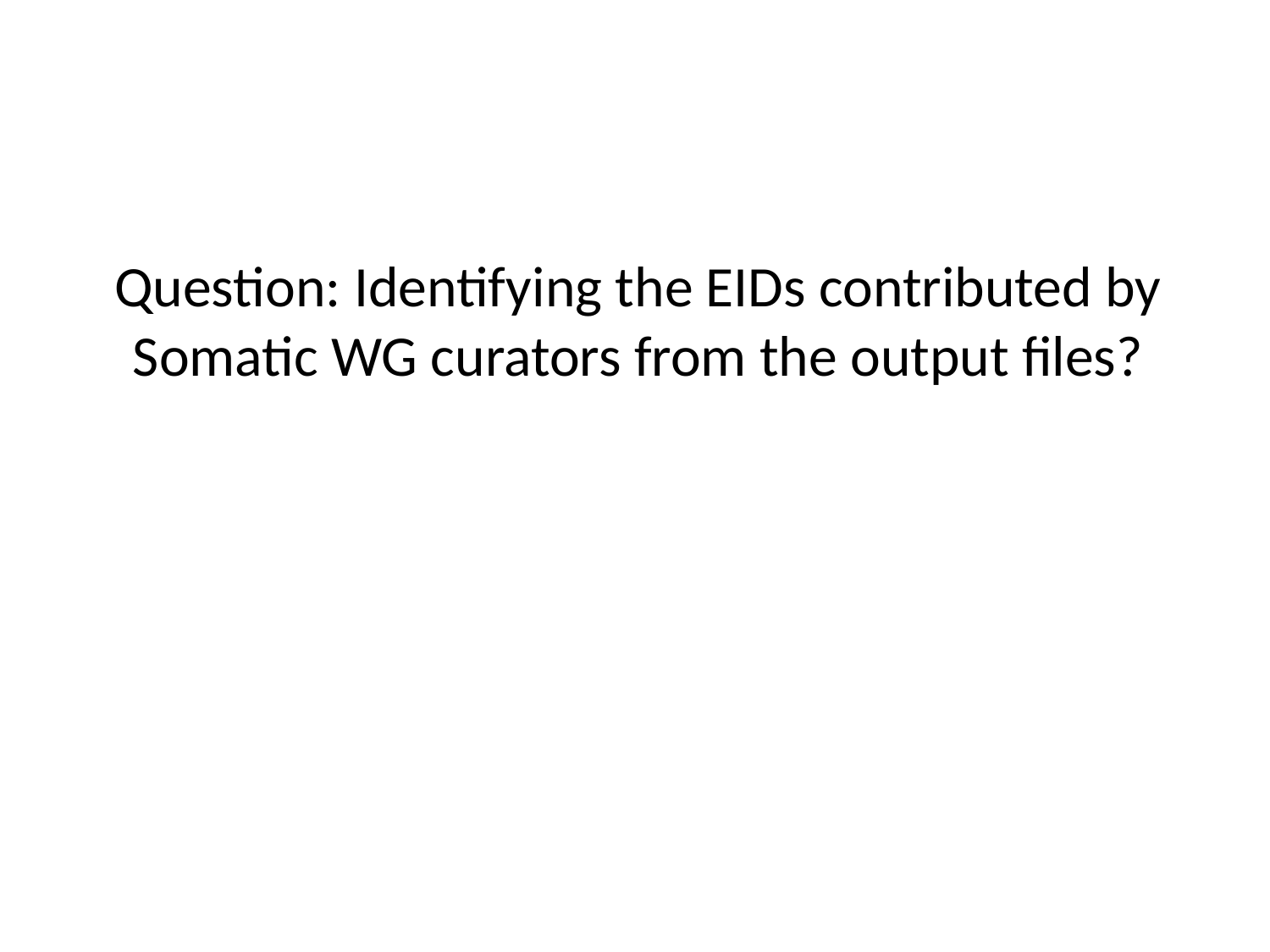

# Question: Identifying the EIDs contributed by Somatic WG curators from the output files?